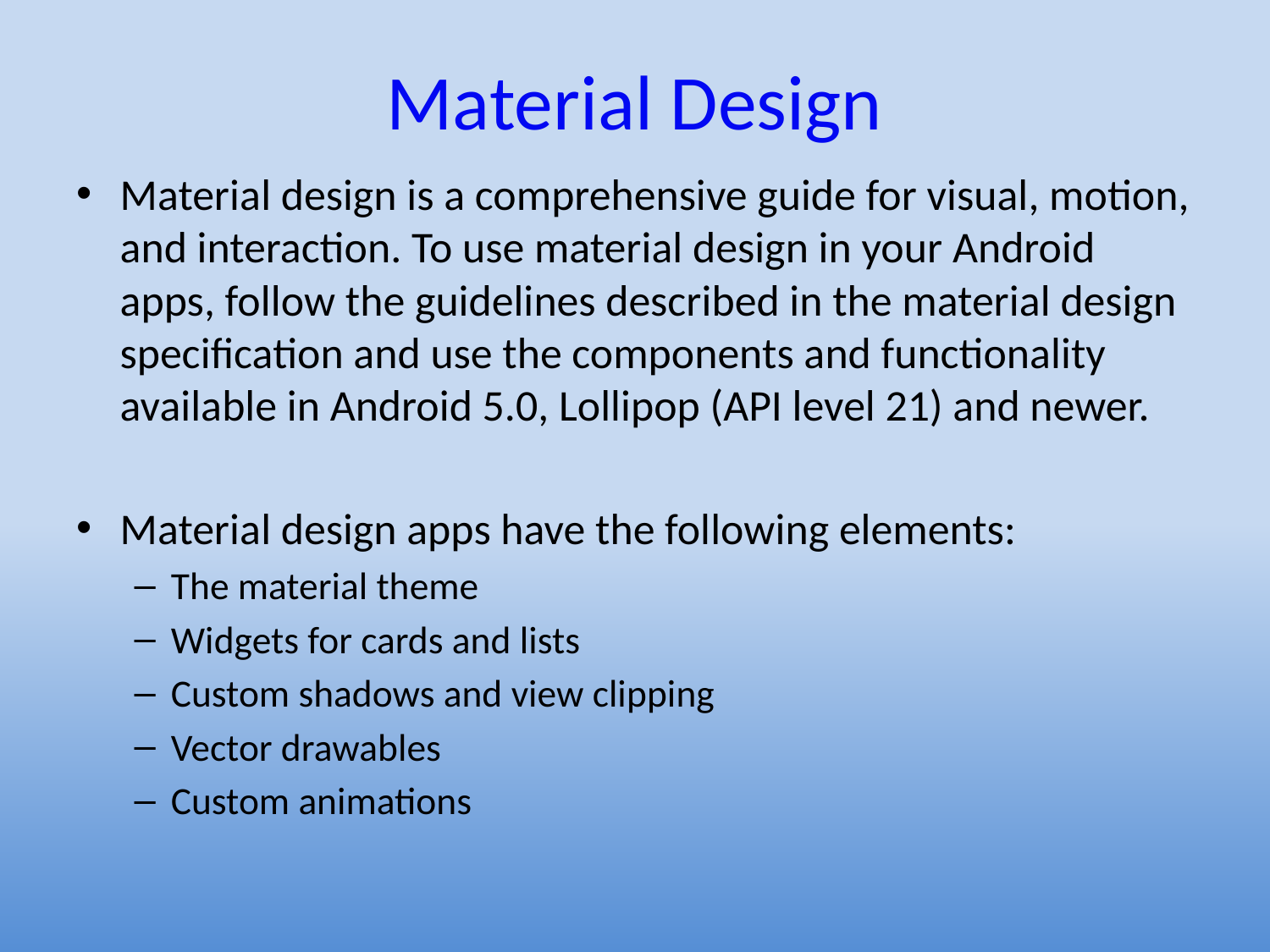

# Material Design
Material design is a comprehensive guide for visual, motion, and interaction. To use material design in your Android apps, follow the guidelines described in the material design specification and use the components and functionality available in Android 5.0, Lollipop (API level 21) and newer.

Material design apps have the following elements:
The material theme
Widgets for cards and lists
Custom shadows and view clipping
Vector drawables
Custom animations